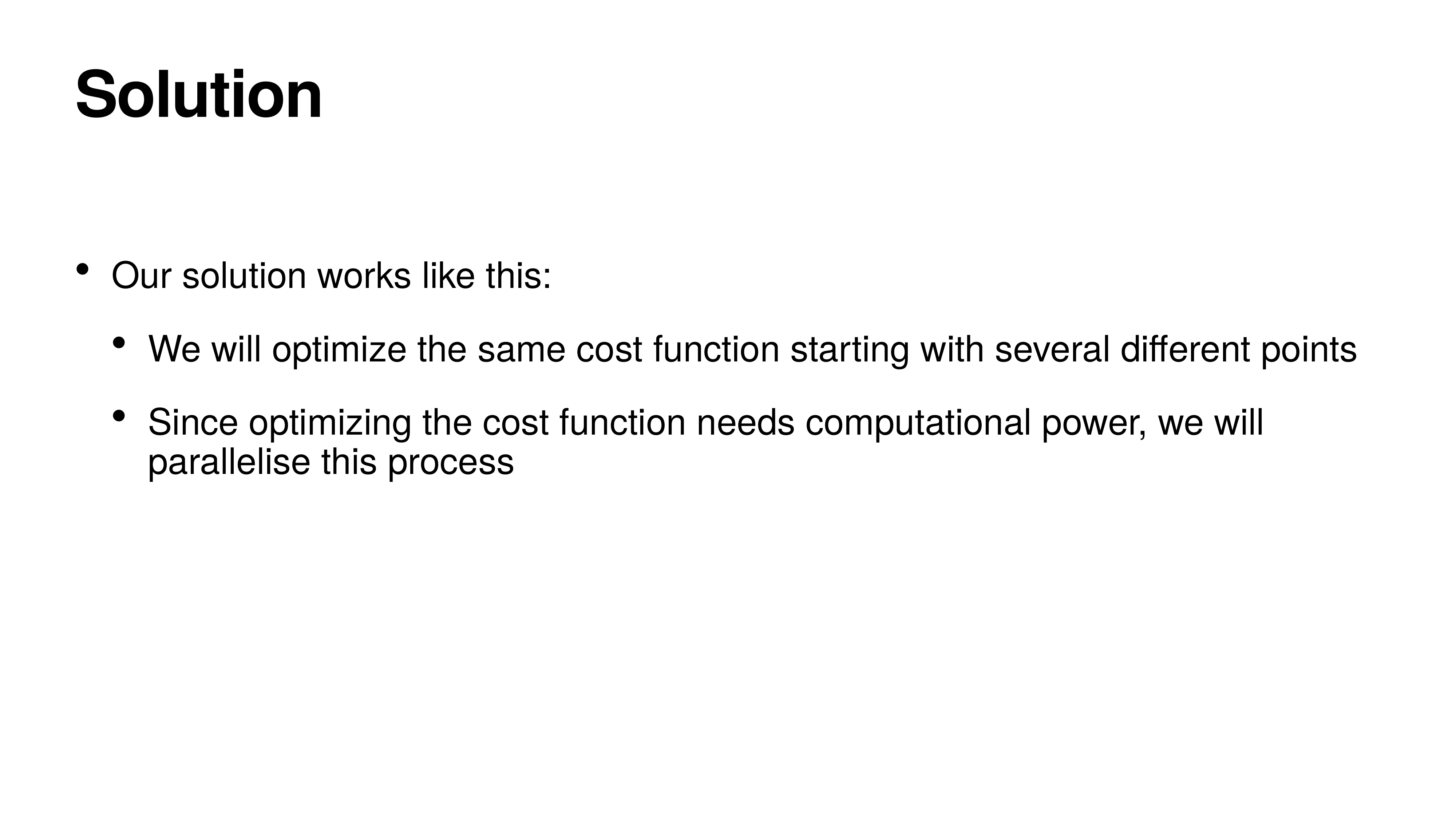

# Solution

Our solution works like this:
We will optimize the same cost function starting with several different points
Since optimizing the cost function needs computational power, we will parallelise this process